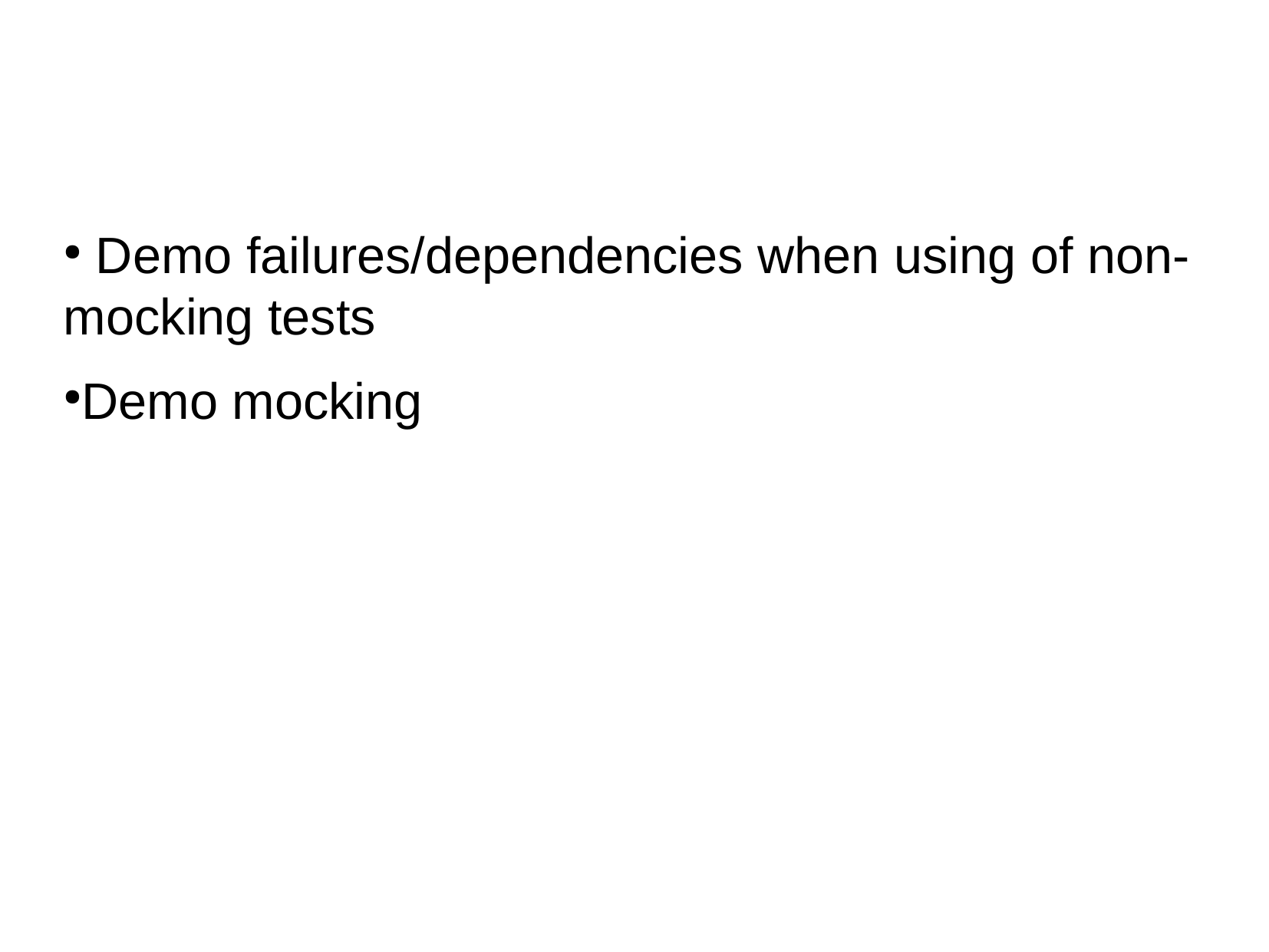

Demo failures/dependencies when using of non-mocking tests
Demo mocking